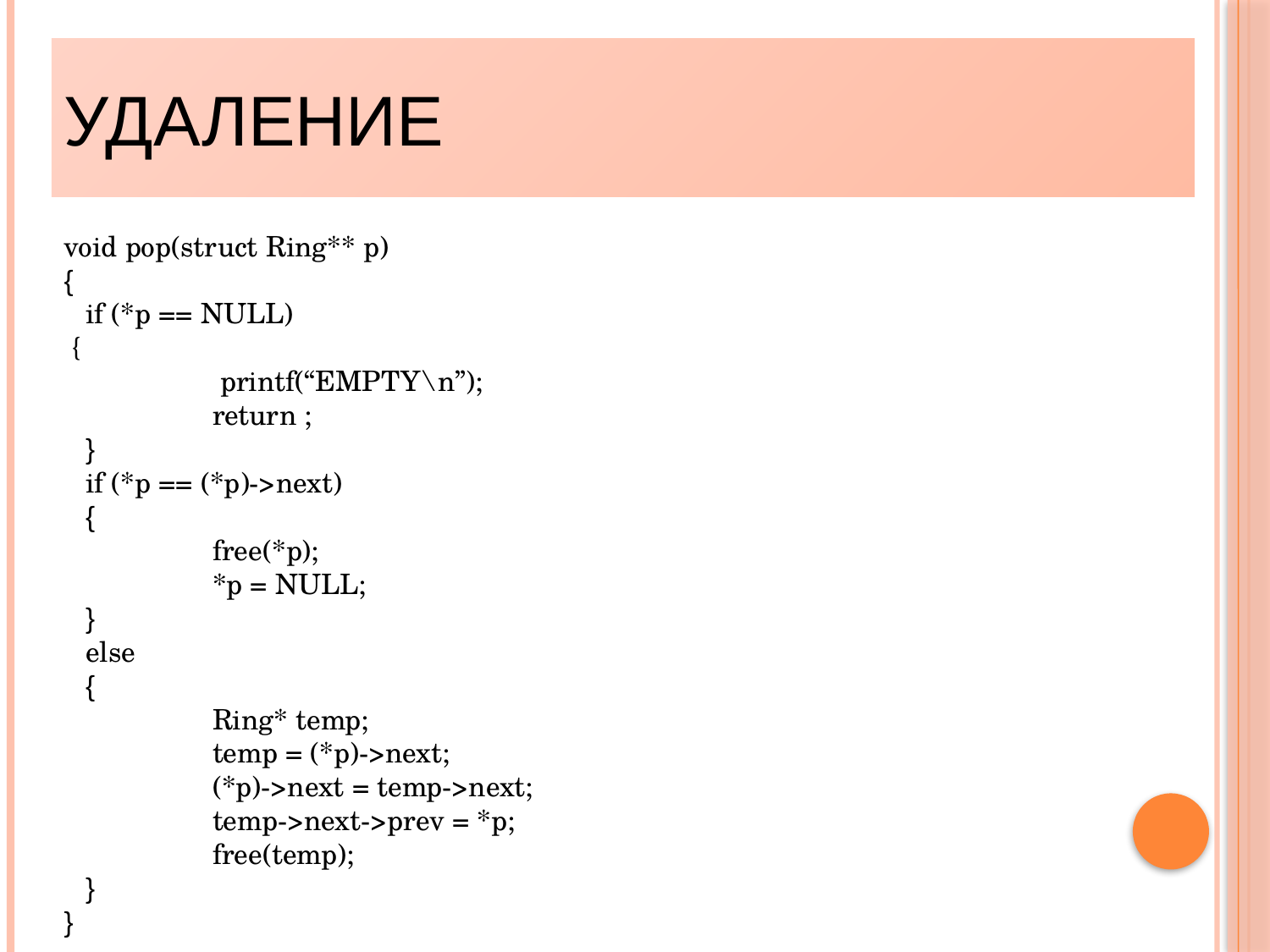

Удаление
void pop(struct Ring** p)
{
	if (*p == NULL)
 {
		 printf(“EMPTY\n”);
		return ;
	}
	if (*p == (*p)->next)
	{
		free(*p);
 		*p = NULL;
	}
	else
	{
		Ring* temp;
		temp = (*p)->next;
		(*p)->next = temp->next;
		temp->next->prev = *p;
		free(temp);
	}
}